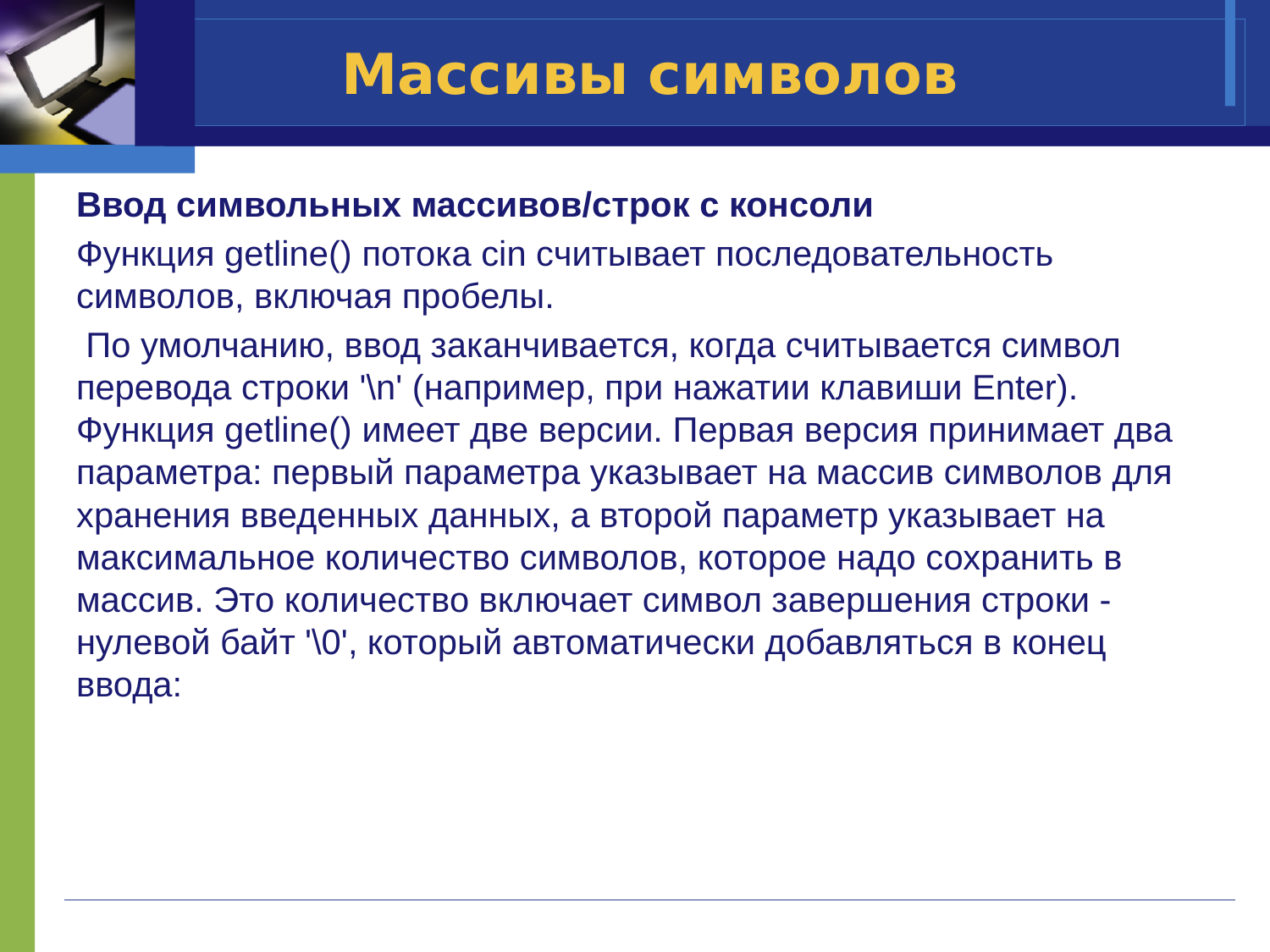

# Массивы символов
Ввод символьных массивов/строк с консоли
Функция getline() потока cin считывает последовательность символов, включая пробелы.
 По умолчанию, ввод заканчивается, когда считывается символ перевода строки '\n' (например, при нажатии клавиши Enter). Функция getline() имеет две версии. Первая версия принимает два параметра: первый параметра указывает на массив символов для хранения введенных данных, а второй параметр указывает на максимальное количество символов, которое надо сохранить в массив. Это количество включает символ завершения строки - нулевой байт '\0', который автоматически добавляться в конец ввода: